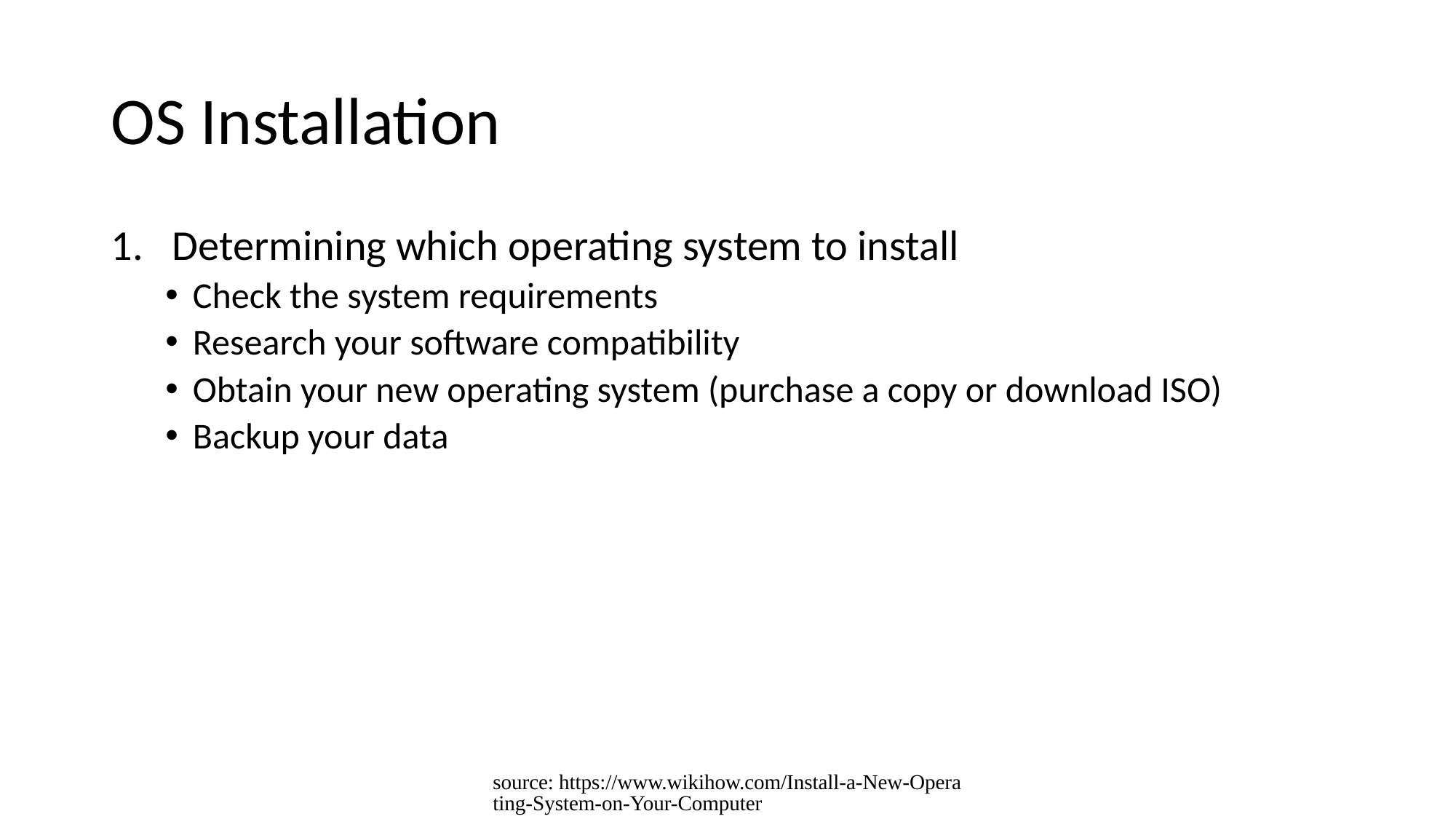

# OS Installation
Determining which operating system to install
Check the system requirements
Research your software compatibility
Obtain your new operating system (purchase a copy or download ISO)
Backup your data
source: https://www.wikihow.com/Install-a-New-Operating-System-on-Your-Computer